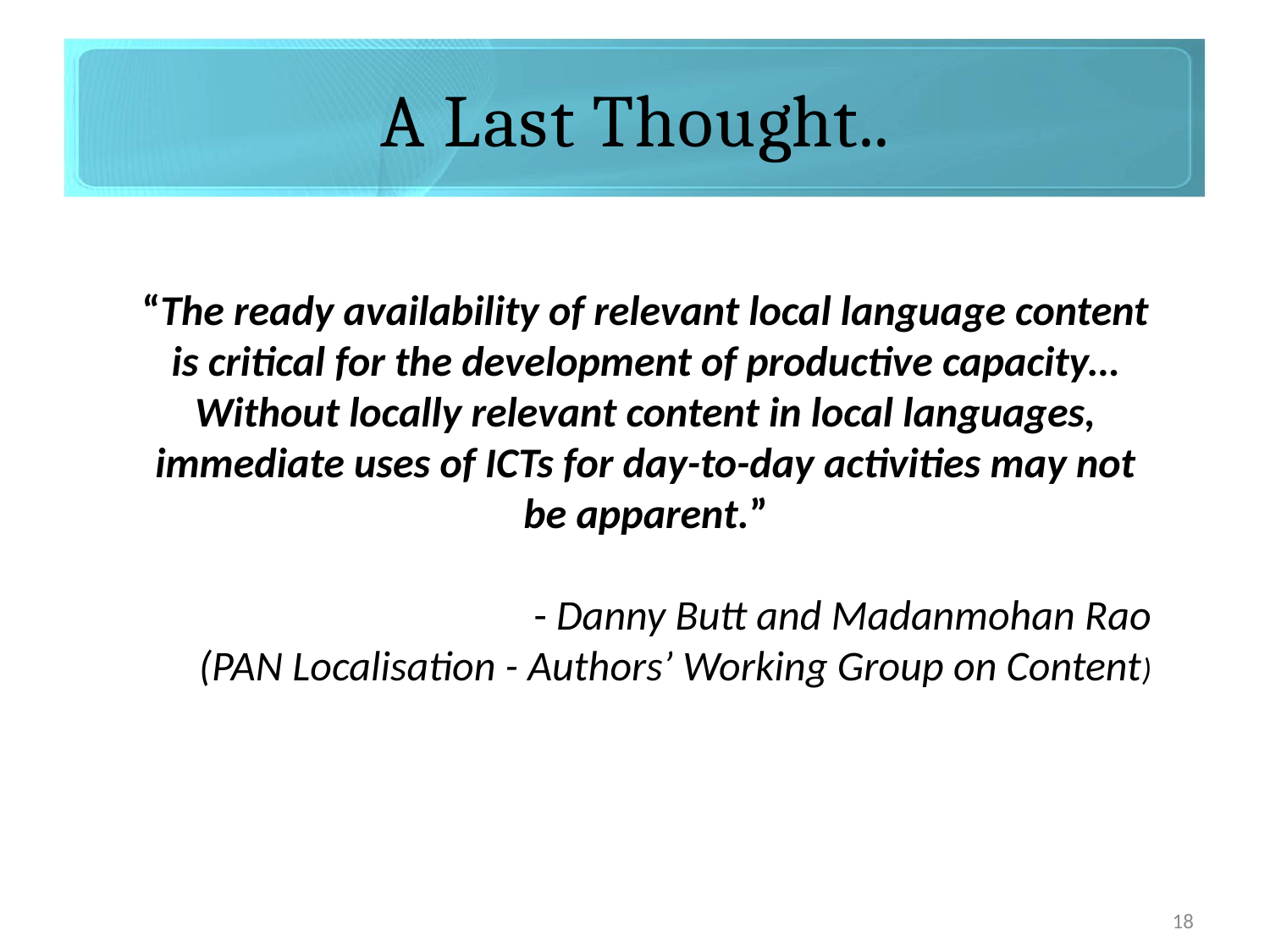

# A Last Thought..
“The ready availability of relevant local language content is critical for the development of productive capacity… Without locally relevant content in local languages, immediate uses of ICTs for day-to-day activities may not be apparent.”

- Danny Butt and Madanmohan Rao
 (PAN Localisation - Authors’ Working Group on Content)

18